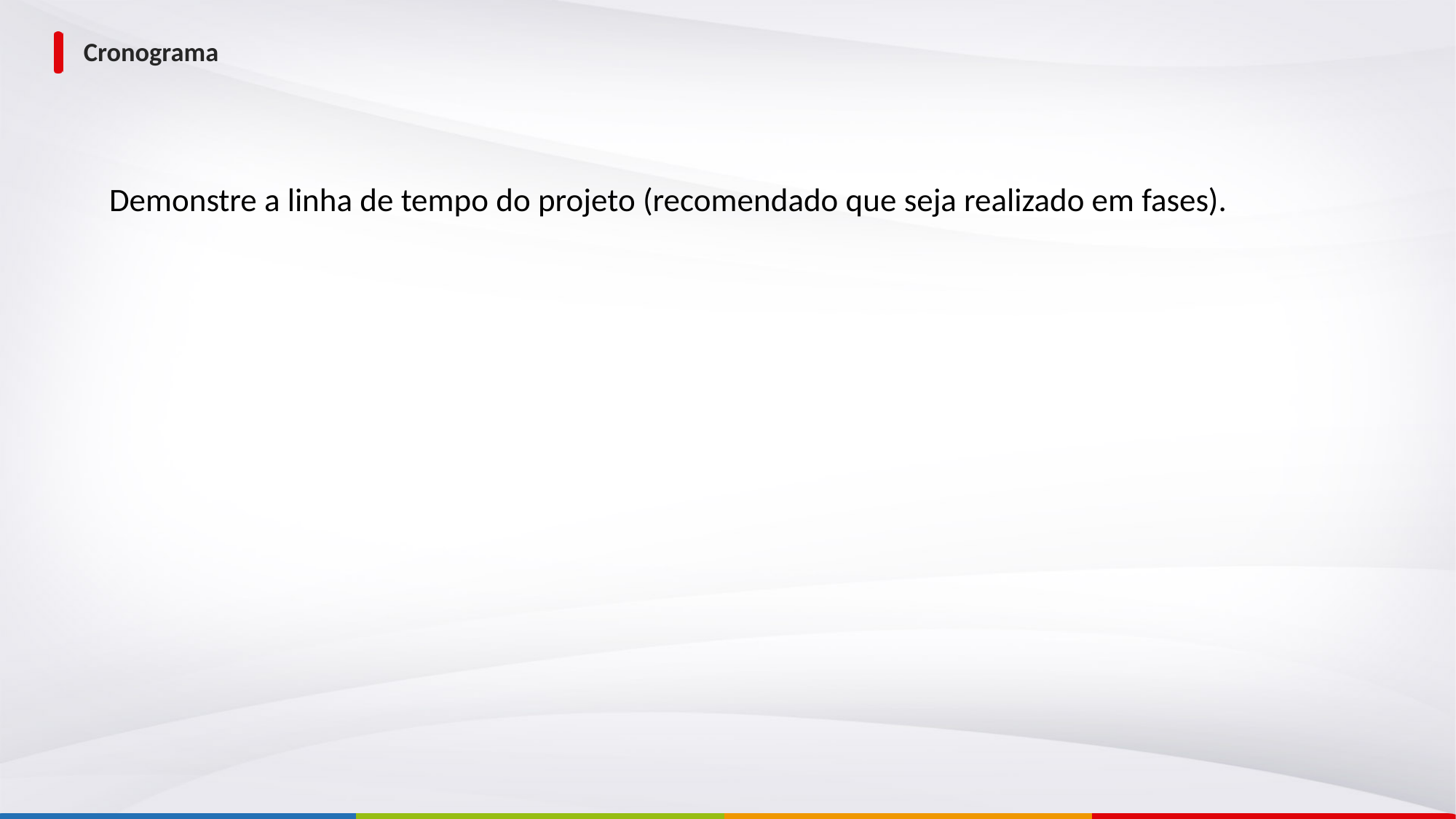

# Cronograma
Demonstre a linha de tempo do projeto (recomendado que seja realizado em fases).